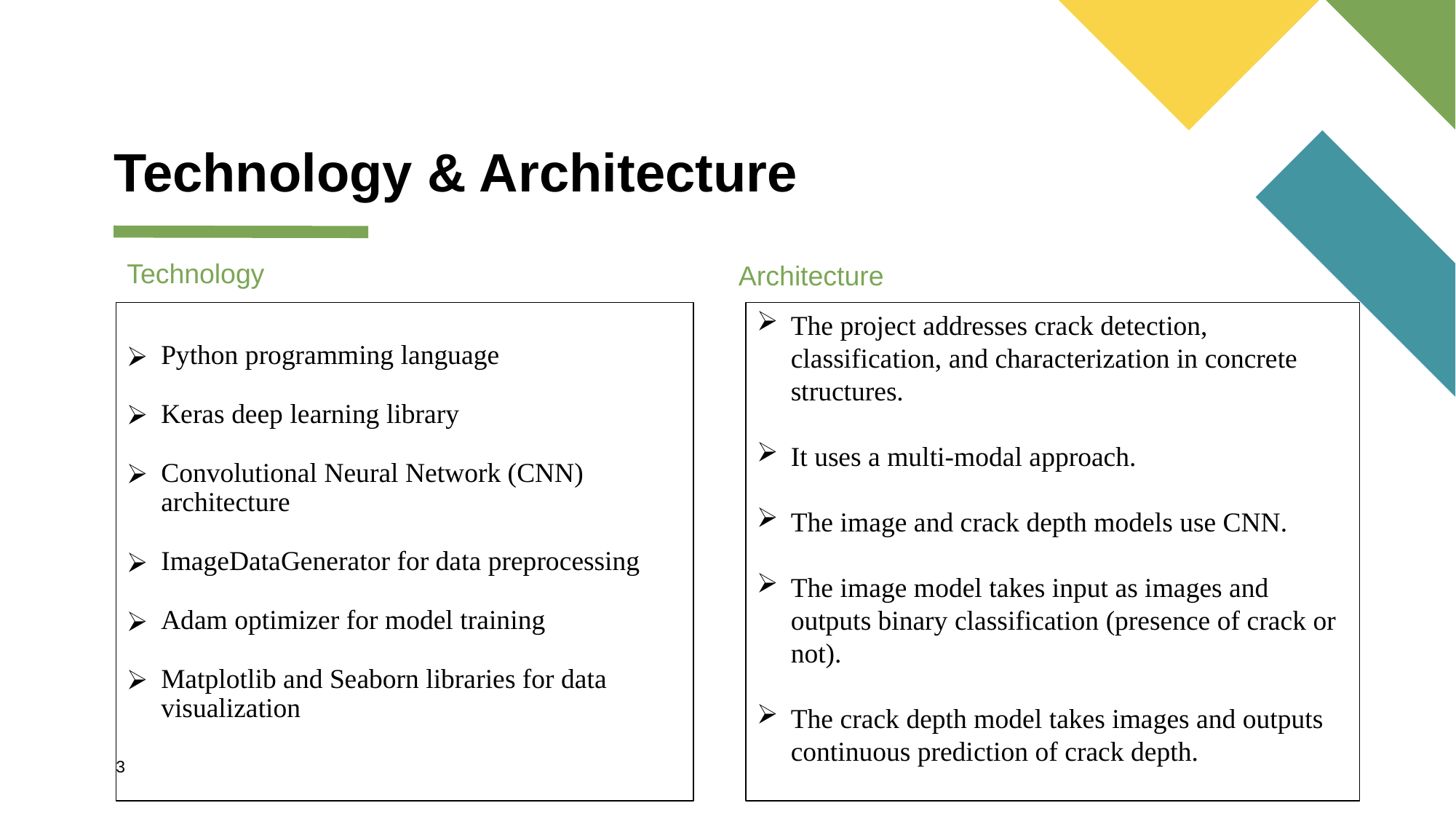

# Technology & Architecture
Technology
Architecture

Python programming language

Keras deep learning library

Convolutional Neural Network (CNN) architecture

ImageDataGenerator for data preprocessing

Adam optimizer for model training

Matplotlib and Seaborn libraries for data visualization
The project addresses crack detection, classification, and characterization in concrete structures.

It uses a multi-modal approach.

The image and crack depth models use CNN.

The image model takes input as images and outputs binary classification (presence of crack or not).

The crack depth model takes images and outputs continuous prediction of crack depth.

3